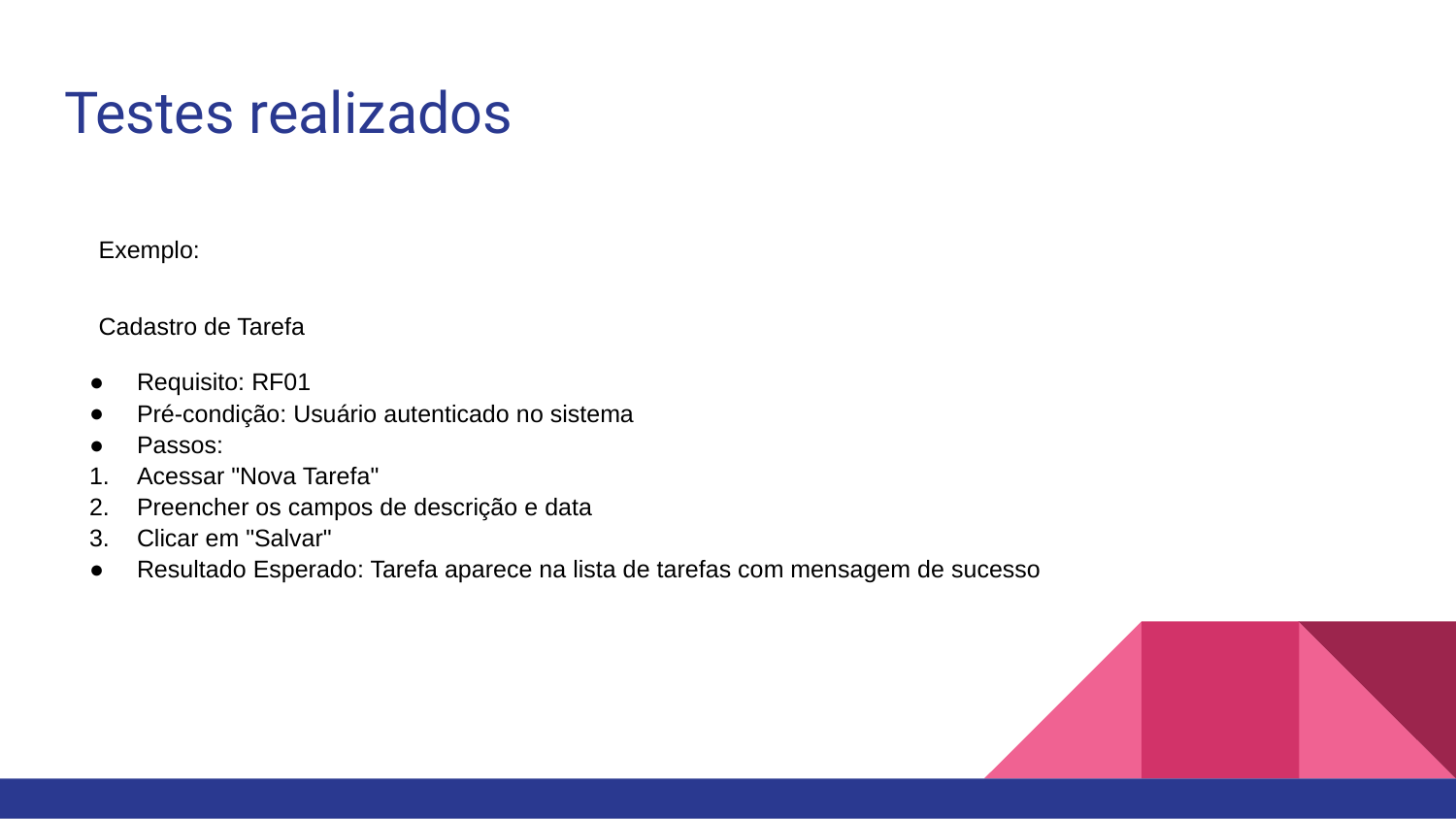

# Testes realizados
Exemplo:
Cadastro de Tarefa
Requisito: RF01
Pré-condição: Usuário autenticado no sistema
Passos:
Acessar "Nova Tarefa"
Preencher os campos de descrição e data
Clicar em "Salvar"
Resultado Esperado: Tarefa aparece na lista de tarefas com mensagem de sucesso